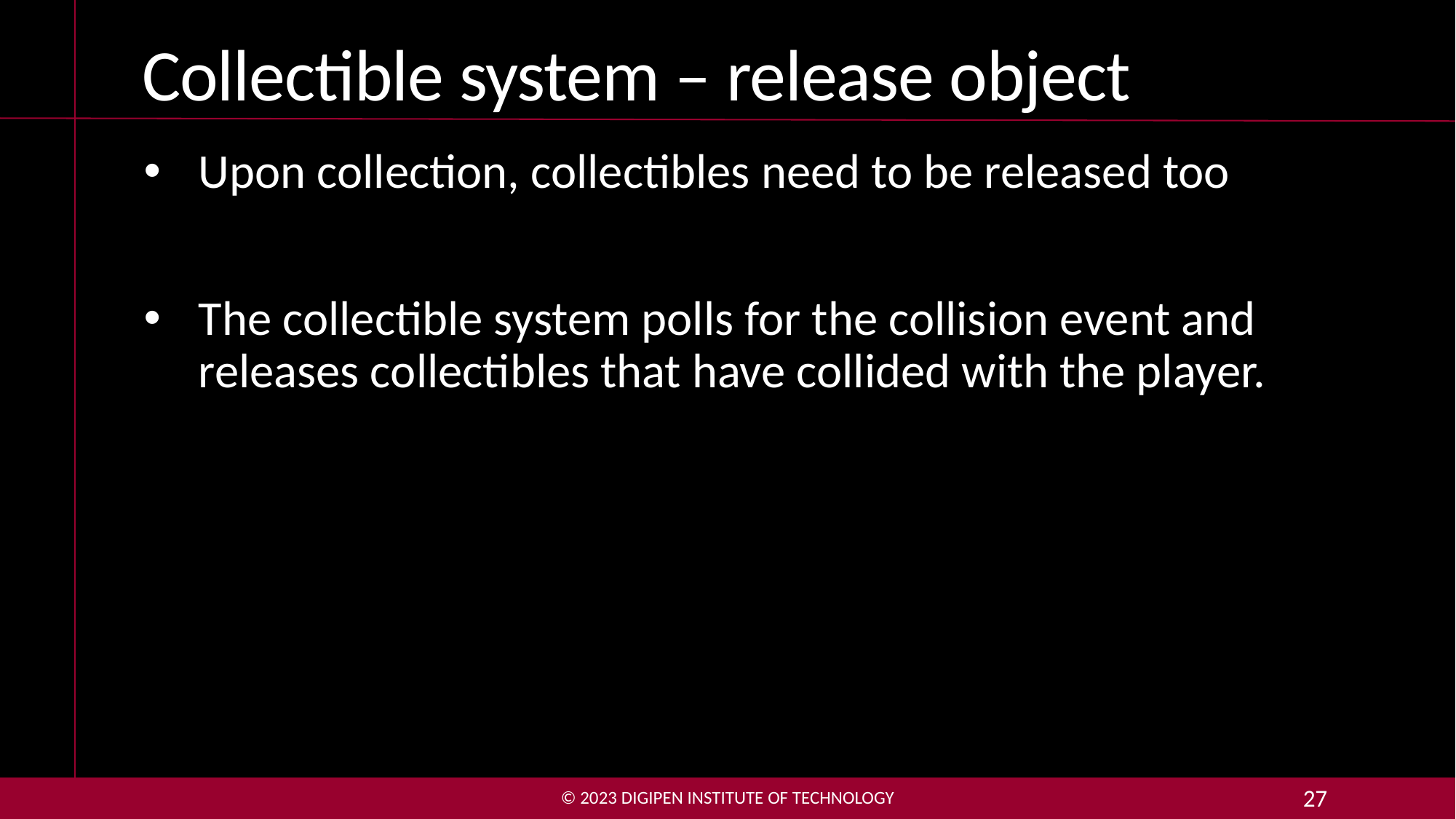

# Collectible system – release object
Upon collection, collectibles need to be released too

The collectible system polls for the collision event and releases collectibles that have collided with the player.
© 2023 DigiPen Institute of Technology
27